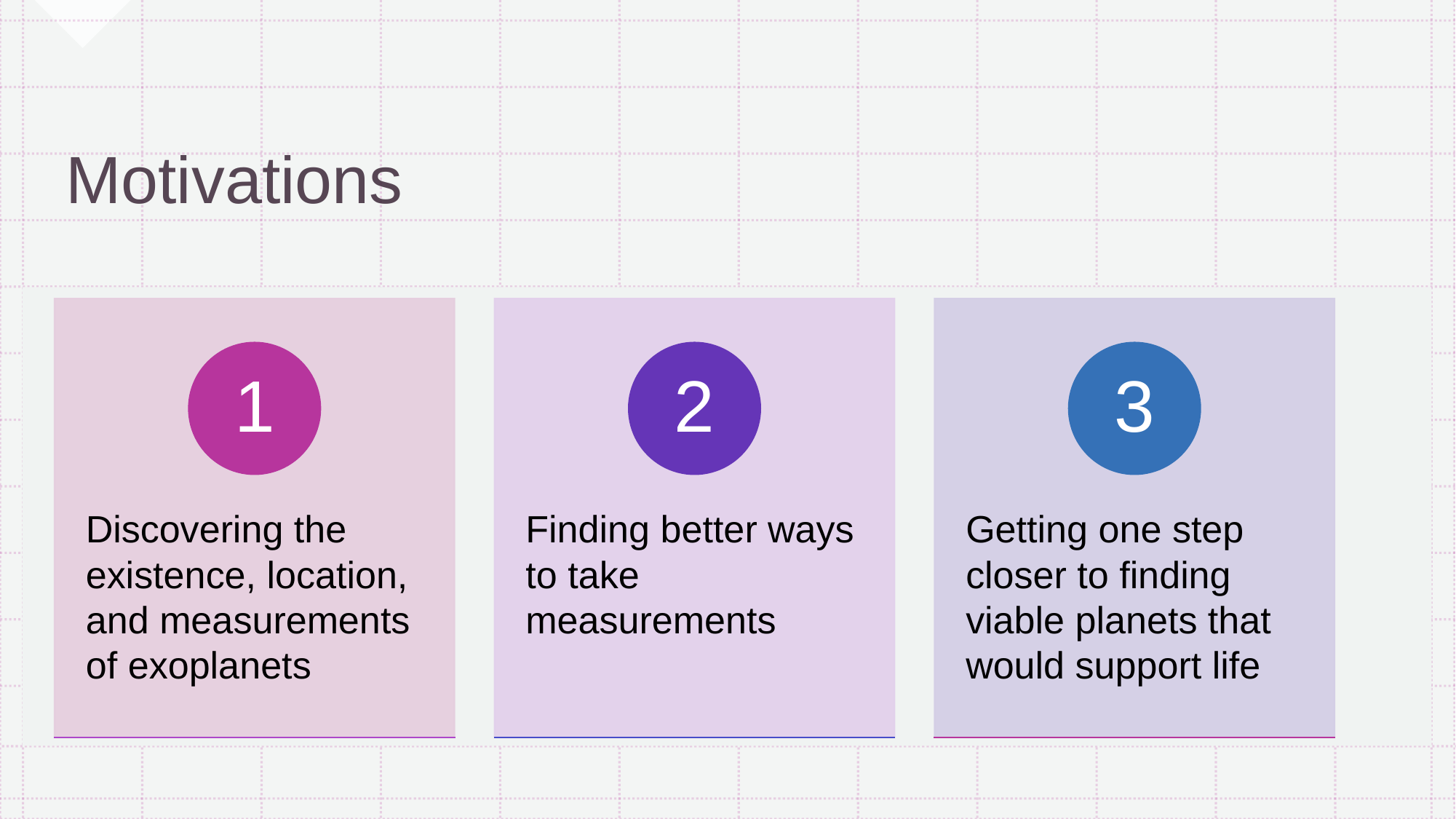

# Motivations

Discovering the existence, location, and measurements of exoplanets
1
Finding better ways to take measurements
2
Getting one step closer to finding viable planets that would support life
3